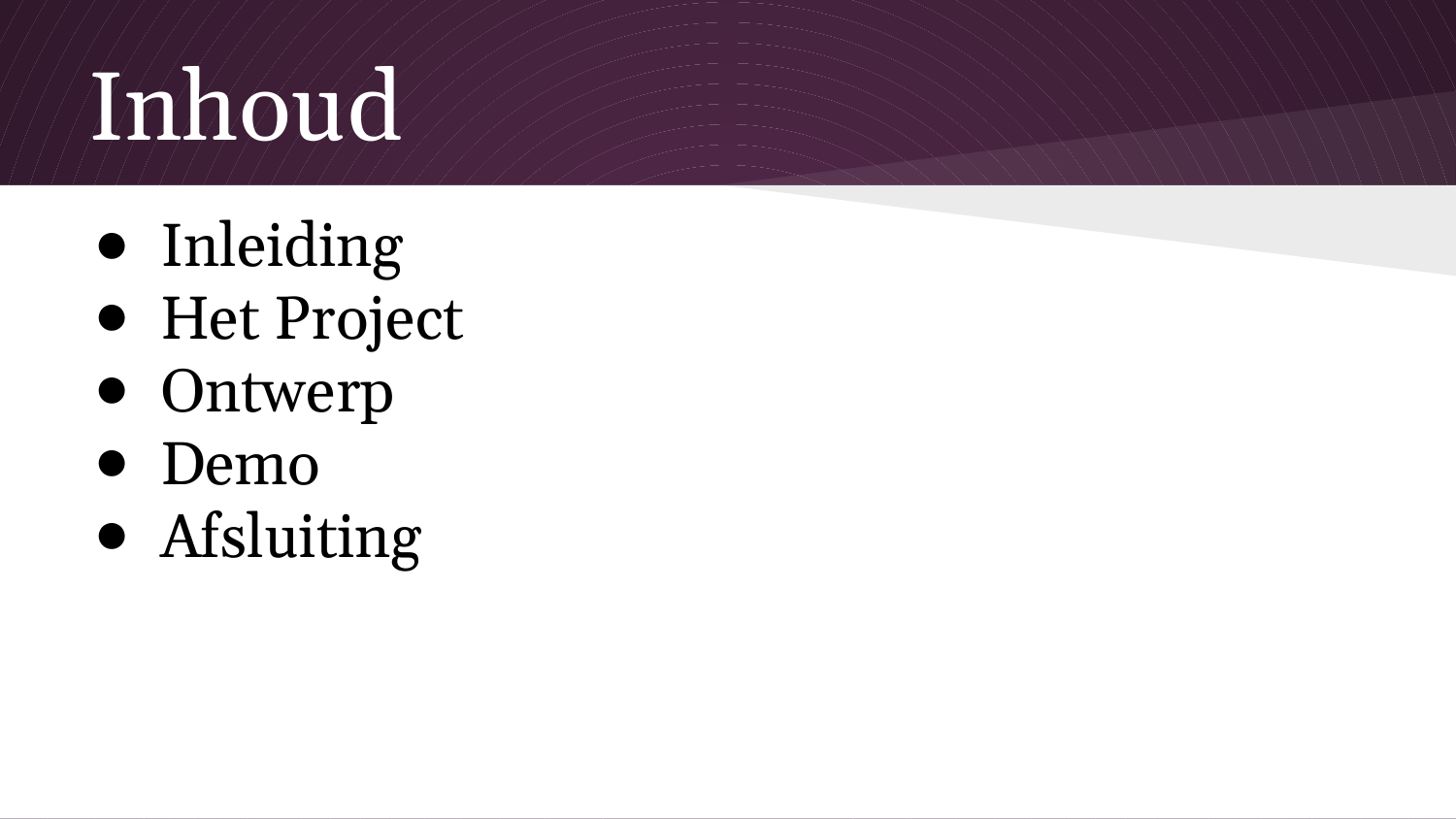

# Inhoud
Inleiding
Het Project
Ontwerp
Demo
Afsluiting